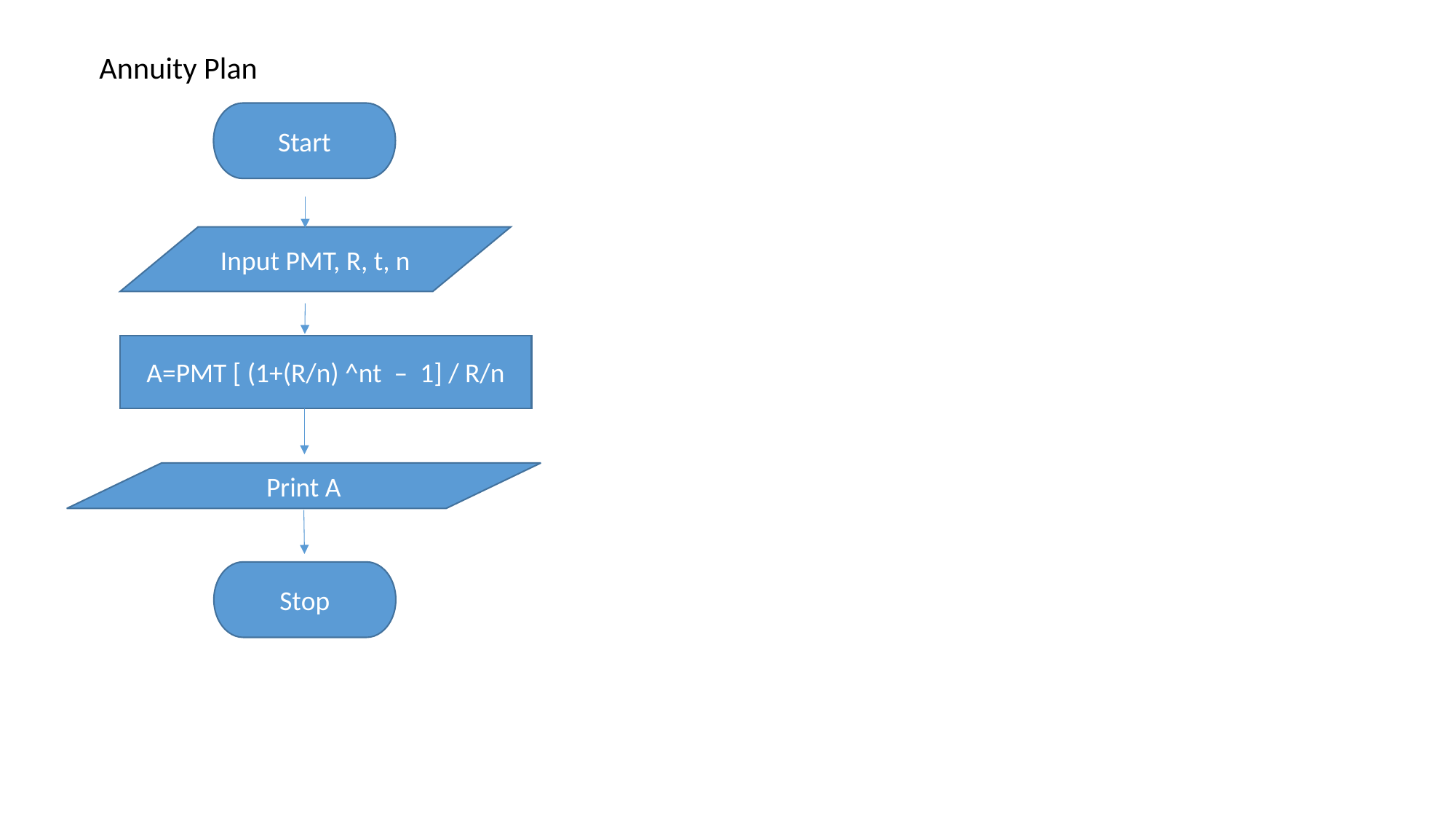

# Annuity Plan
Start
Input PMT, R, t, n
A=PMT [ (1+(R/n) ^nt  –  1] / R/n
Print A
Stop